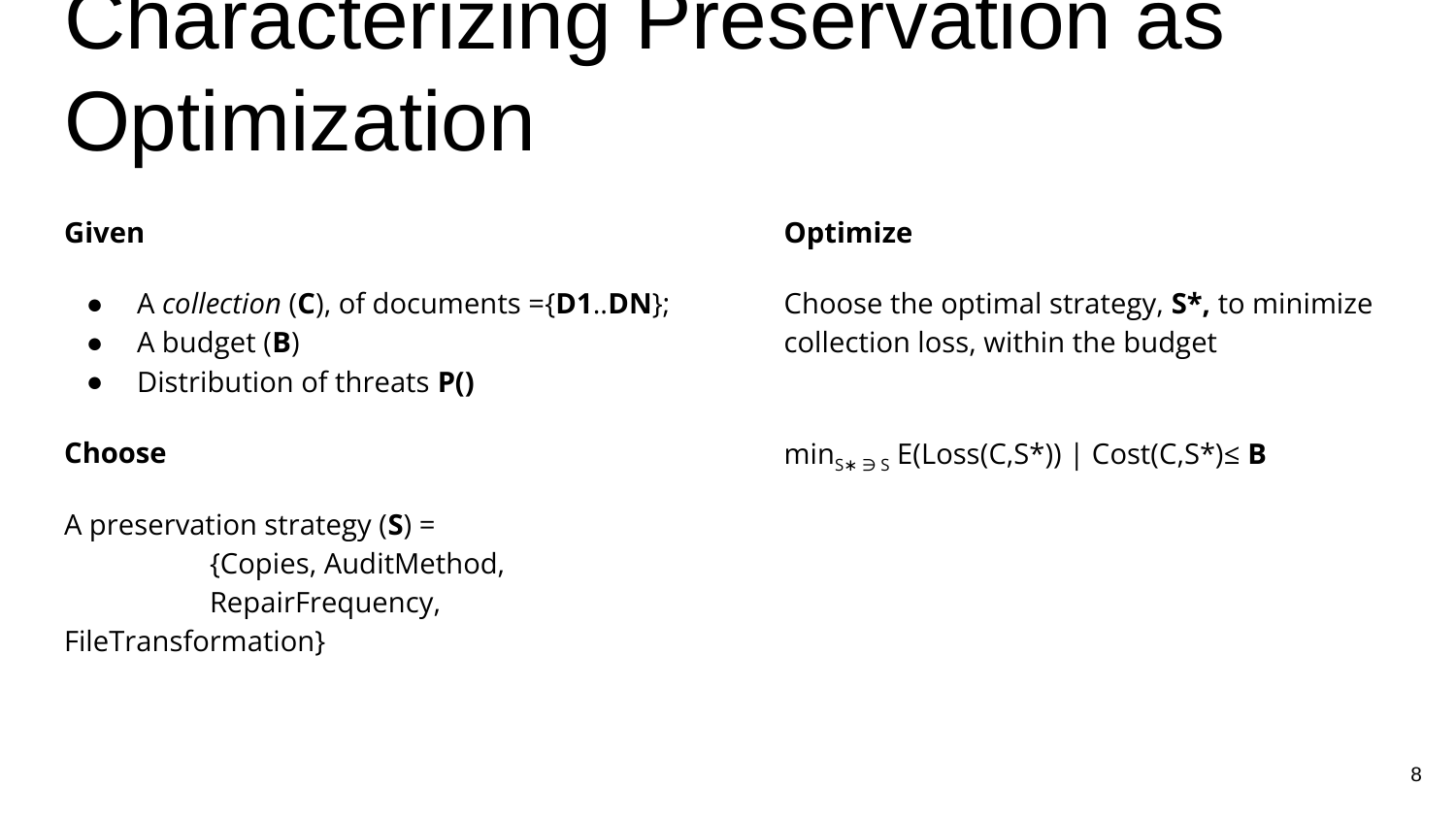

# Characterizing Preservation as Optimization
Given
A collection (C), of documents ={D1..DN};
A budget (B)
Distribution of threats P()
Choose
A preservation strategy (S) =
	{Copies, AuditMethod,
	RepairFrequency, FileTransformation}
Optimize
Choose the optimal strategy, S*, to minimize collection loss, within the budget
minS∗ ∋ S E(Loss(C,S*)) | Cost(C,S*)≤ B

8